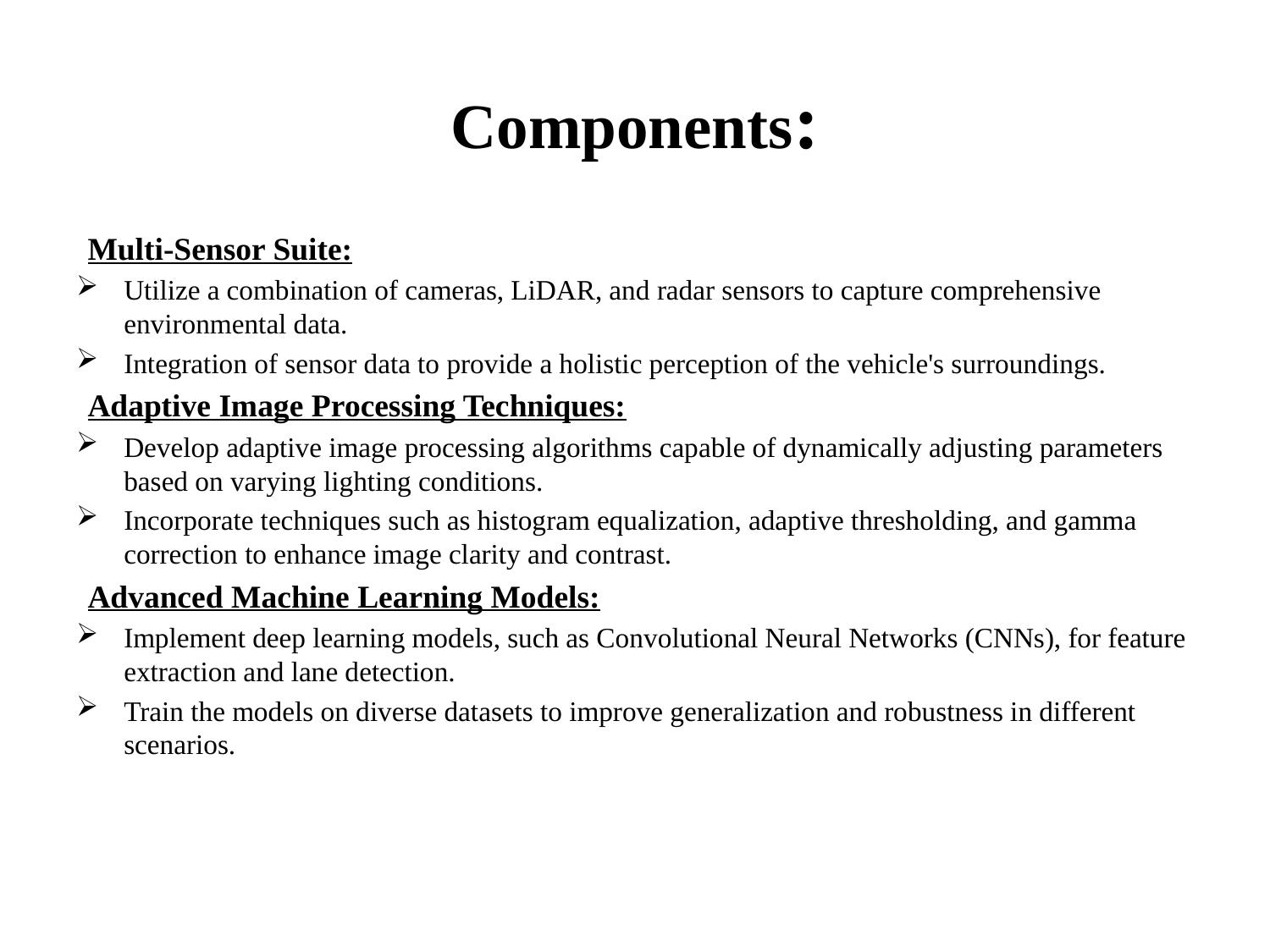

# Components:
Multi-Sensor Suite:
Utilize a combination of cameras, LiDAR, and radar sensors to capture comprehensive environmental data.
Integration of sensor data to provide a holistic perception of the vehicle's surroundings.
Adaptive Image Processing Techniques:
Develop adaptive image processing algorithms capable of dynamically adjusting parameters based on varying lighting conditions.
Incorporate techniques such as histogram equalization, adaptive thresholding, and gamma correction to enhance image clarity and contrast.
Advanced Machine Learning Models:
Implement deep learning models, such as Convolutional Neural Networks (CNNs), for feature extraction and lane detection.
Train the models on diverse datasets to improve generalization and robustness in different scenarios.